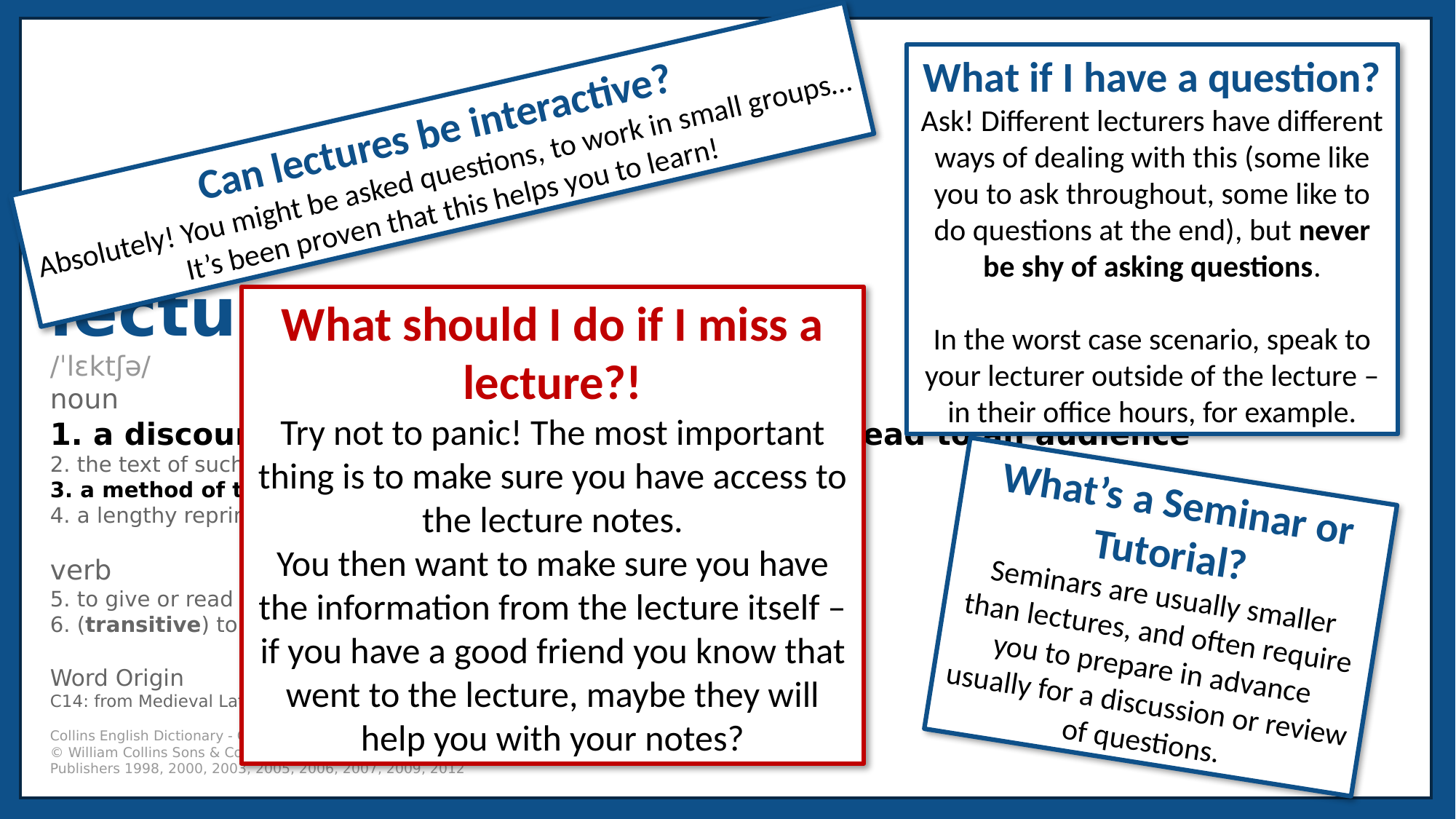

What if I have a question?
Ask! Different lecturers have different ways of dealing with this (some like you to ask throughout, some like to do questions at the end), but never be shy of asking questions.

In the worst case scenario, speak to your lecturer outside of the lecture – in their office hours, for example.
Can lectures be interactive?
Absolutely! You might be asked questions, to work in small groups…
It’s been proven that this helps you to learn!
lecture
/ˈlɛktʃə/
noun
1. a discourse on a particular subject given or read to an audience
2. the text of such a discourse
3. a method of teaching by formal discourse
4. a lengthy reprimand or scolding

verb
5. to give or read a lecture (to an audience or class)
6. (transitive) to reprimand at length

Word Origin
C14: from Medieval Latin lectūra reading, from legere to read

Collins English Dictionary - Complete & Unabridged 2012 Digital Edition
© William Collins Sons & Co. Ltd. 1979, 1986 © HarperCollins
Publishers 1998, 2000, 2003, 2005, 2006, 2007, 2009, 2012
What should I do if I miss a lecture?!
Try not to panic! The most important thing is to make sure you have access to the lecture notes.
You then want to make sure you have the information from the lecture itself – if you have a good friend you know that went to the lecture, maybe they will help you with your notes?
What’s a Seminar or Tutorial?
Seminars are usually smaller than lectures, and often require you to prepare in advance usually for a discussion or review of questions.